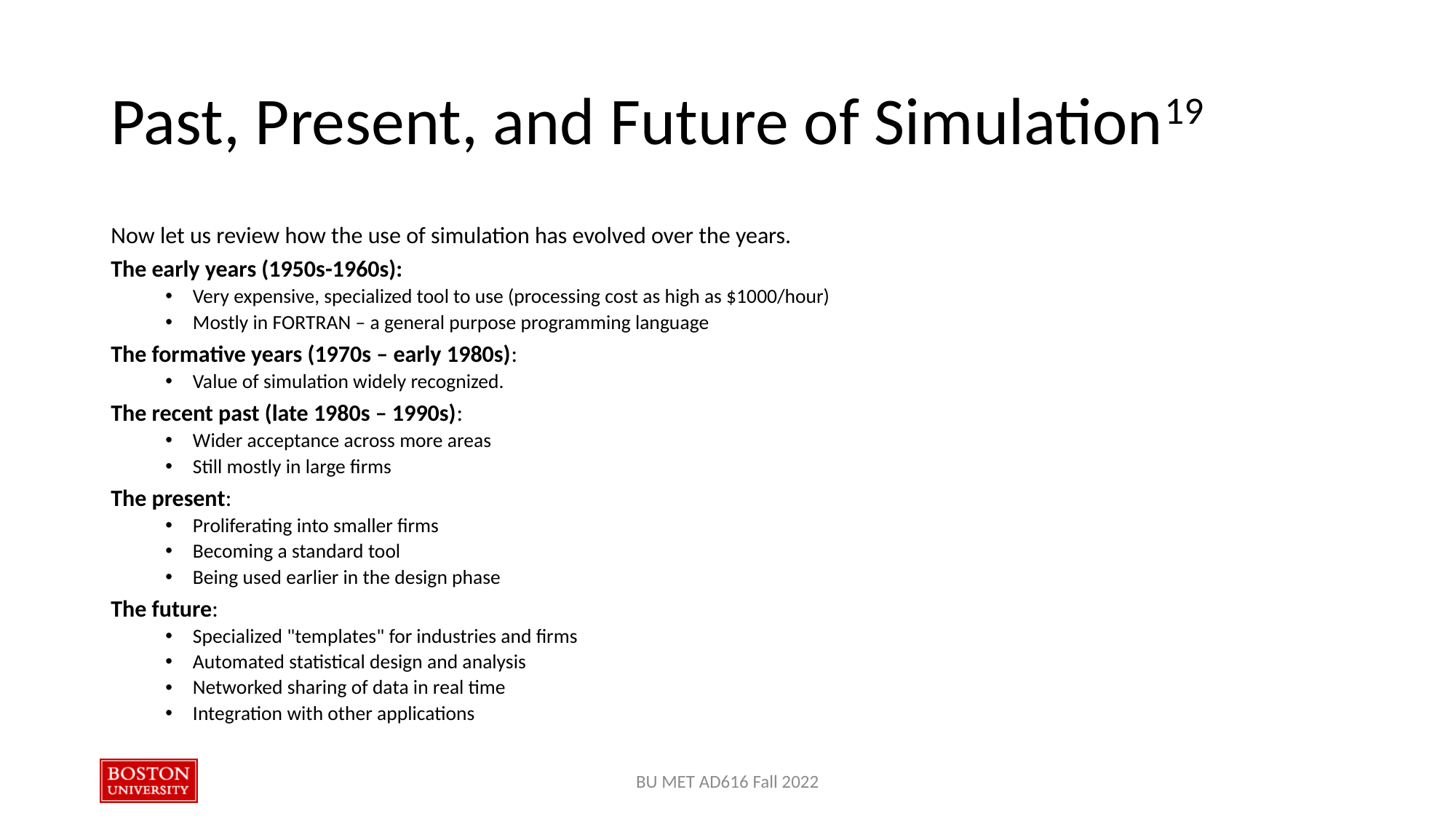

# Past, Present, and Future of Simulation19
Now let us review how the use of simulation has evolved over the years.
The early years (1950s-1960s):
Very expensive, specialized tool to use (processing cost as high as $1000/hour)
Mostly in FORTRAN – a general purpose programming language
The formative years (1970s – early 1980s):
Value of simulation widely recognized.
The recent past (late 1980s – 1990s):
Wider acceptance across more areas
Still mostly in large firms
The present:
Proliferating into smaller firms
Becoming a standard tool
Being used earlier in the design phase
The future:
Specialized "templates" for industries and firms
Automated statistical design and analysis
Networked sharing of data in real time
Integration with other applications

BU MET AD616 Fall 2022